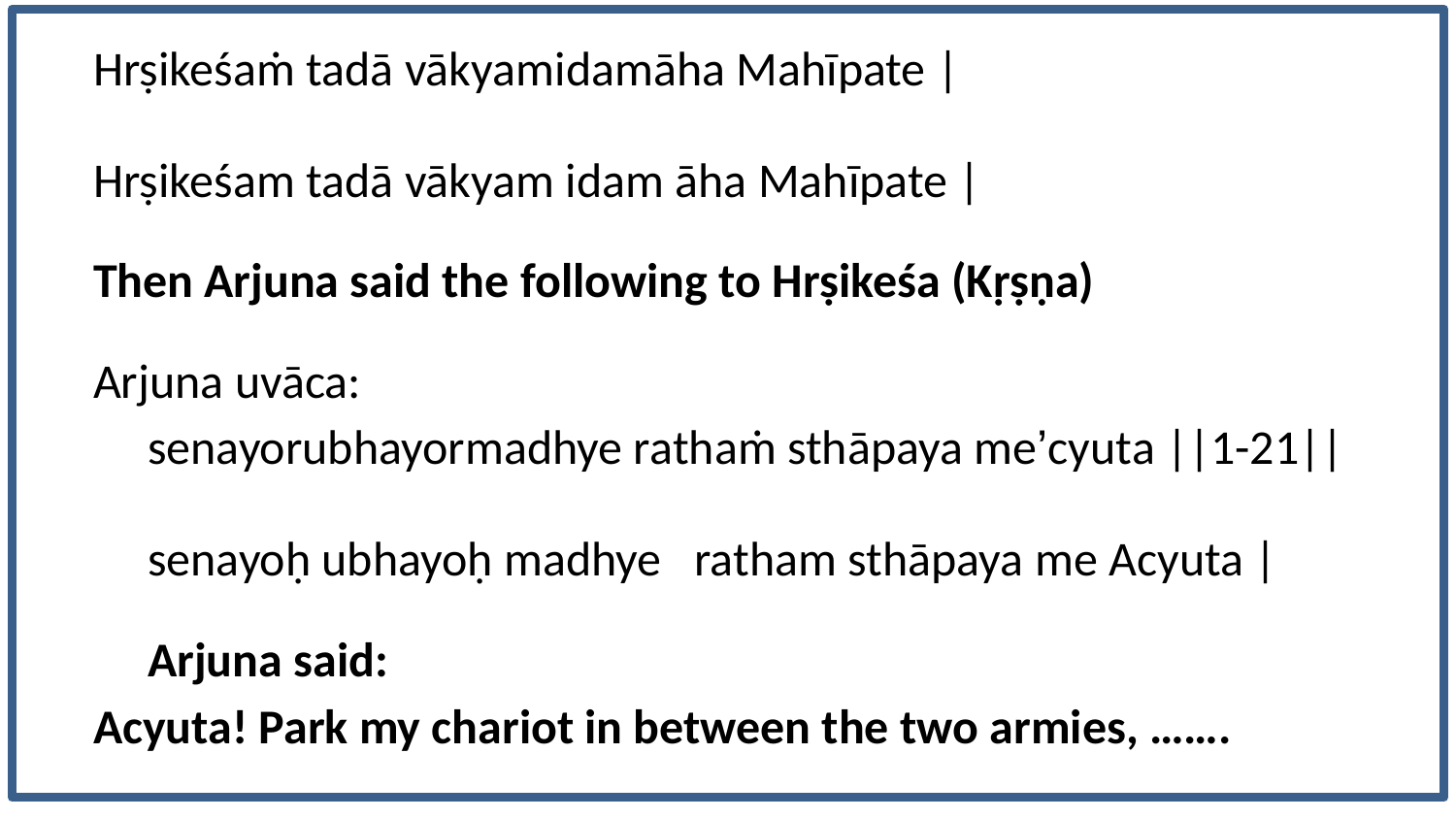

Hrṣikeśaṁ tadā vākyamidamāha Mahīpate |

Hrṣikeśam tadā vākyam idam āha Mahīpate |

Then Arjuna said the following to Hrṣikeśa (Kṛṣṇa)

Arjuna uvāca:
senayorubhayormadhye rathaṁ sthāpaya me’cyuta ||1-21||

senayoḥ ubhayoḥ madhye   ratham sthāpaya me Acyuta |

Arjuna said:
Acyuta! Park my chariot in between the two armies, …….